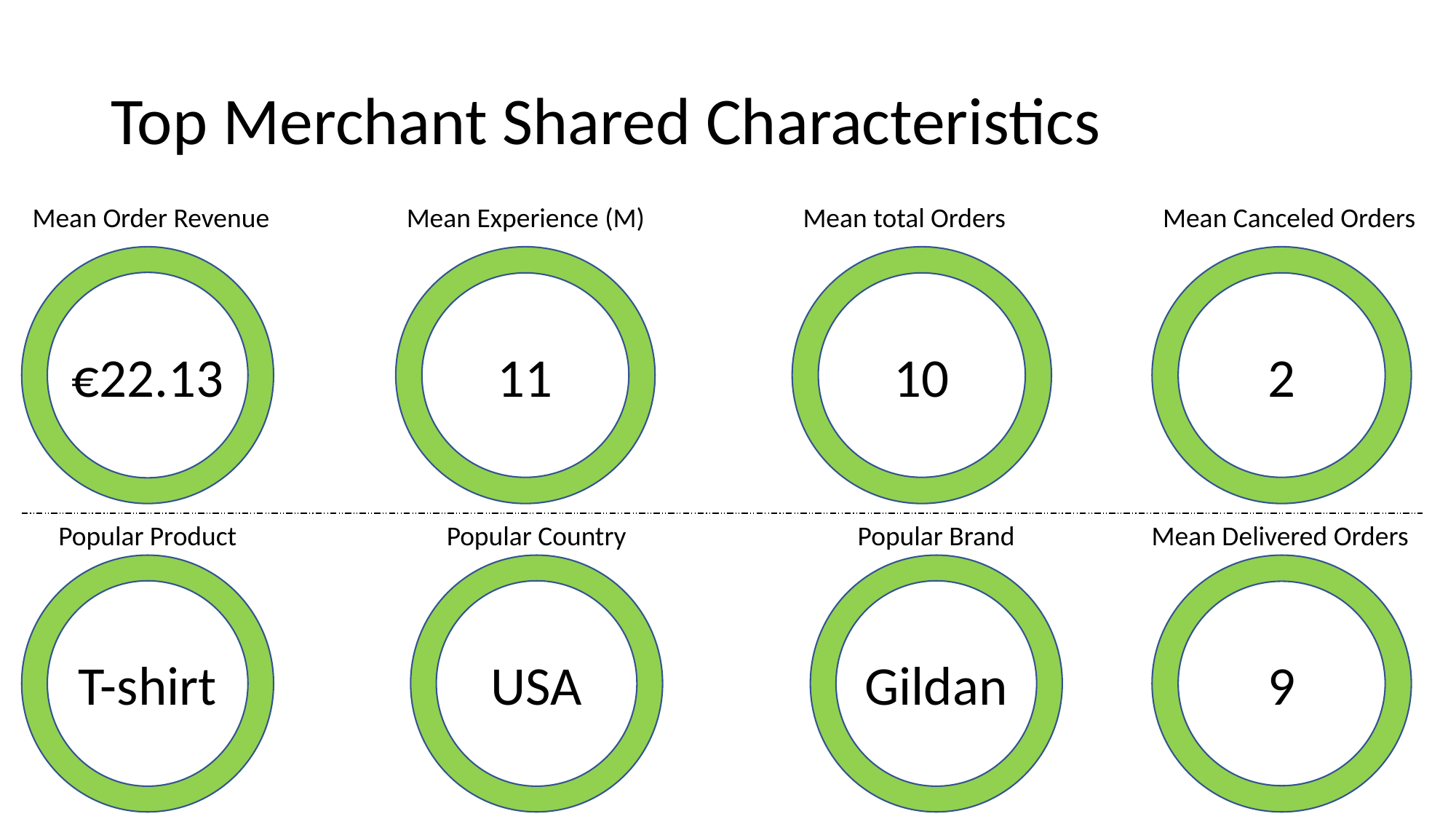

# Top Merchant Shared Characteristics
Mean Order Revenue
€22.13
Mean Experience (M)
11
Mean total Orders
10
Mean Canceled Orders
2
Popular Product
T-shirt
Popular Country
USA
Popular Brand
Gildan
Mean Delivered Orders
9